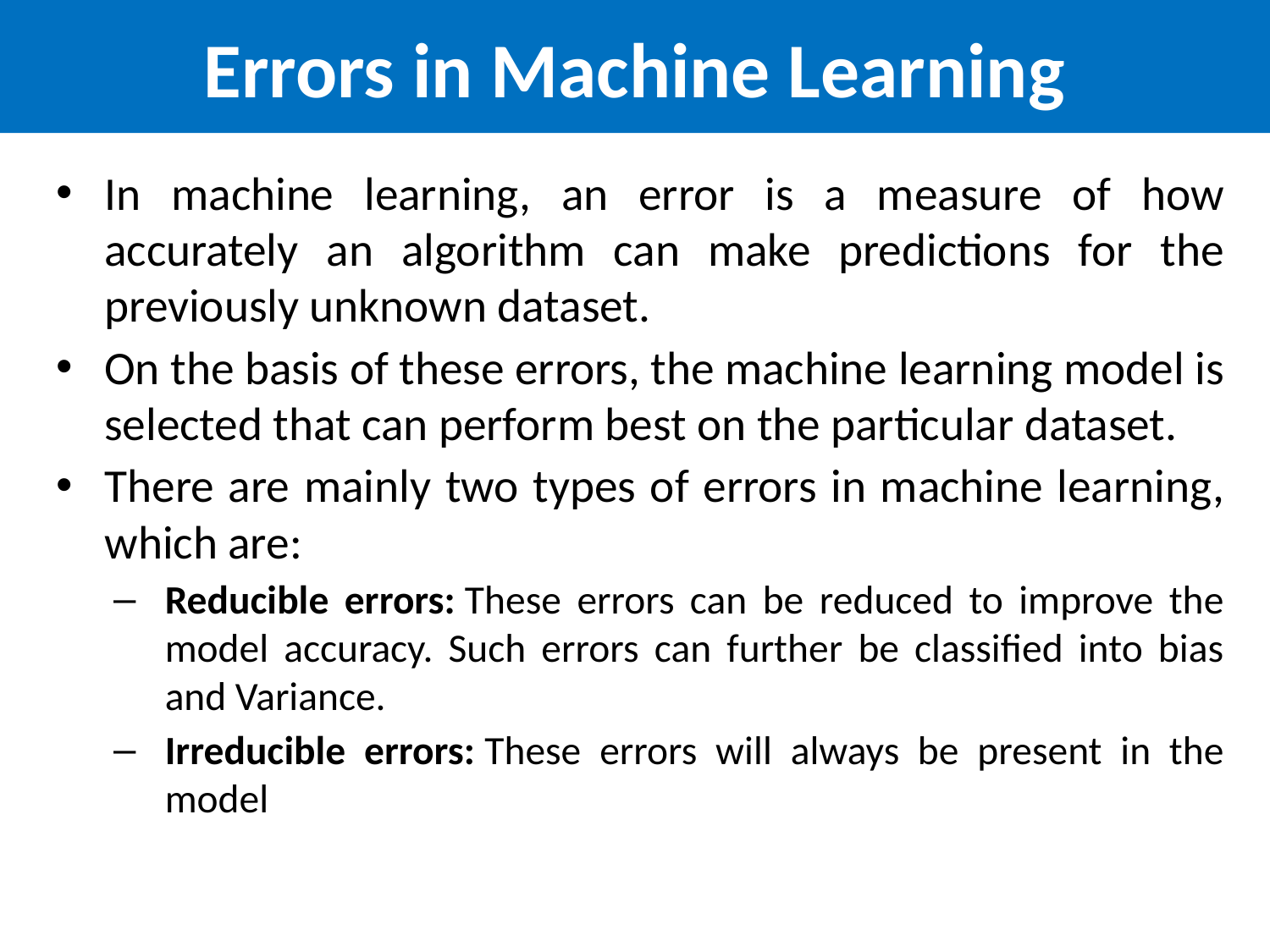

# Errors in Machine Learning
In machine learning, an error is a measure of how accurately an algorithm can make predictions for the previously unknown dataset.
On the basis of these errors, the machine learning model is selected that can perform best on the particular dataset.
There are mainly two types of errors in machine learning, which are:
Reducible errors: These errors can be reduced to improve the model accuracy. Such errors can further be classified into bias and Variance.
Irreducible errors: These errors will always be present in the model